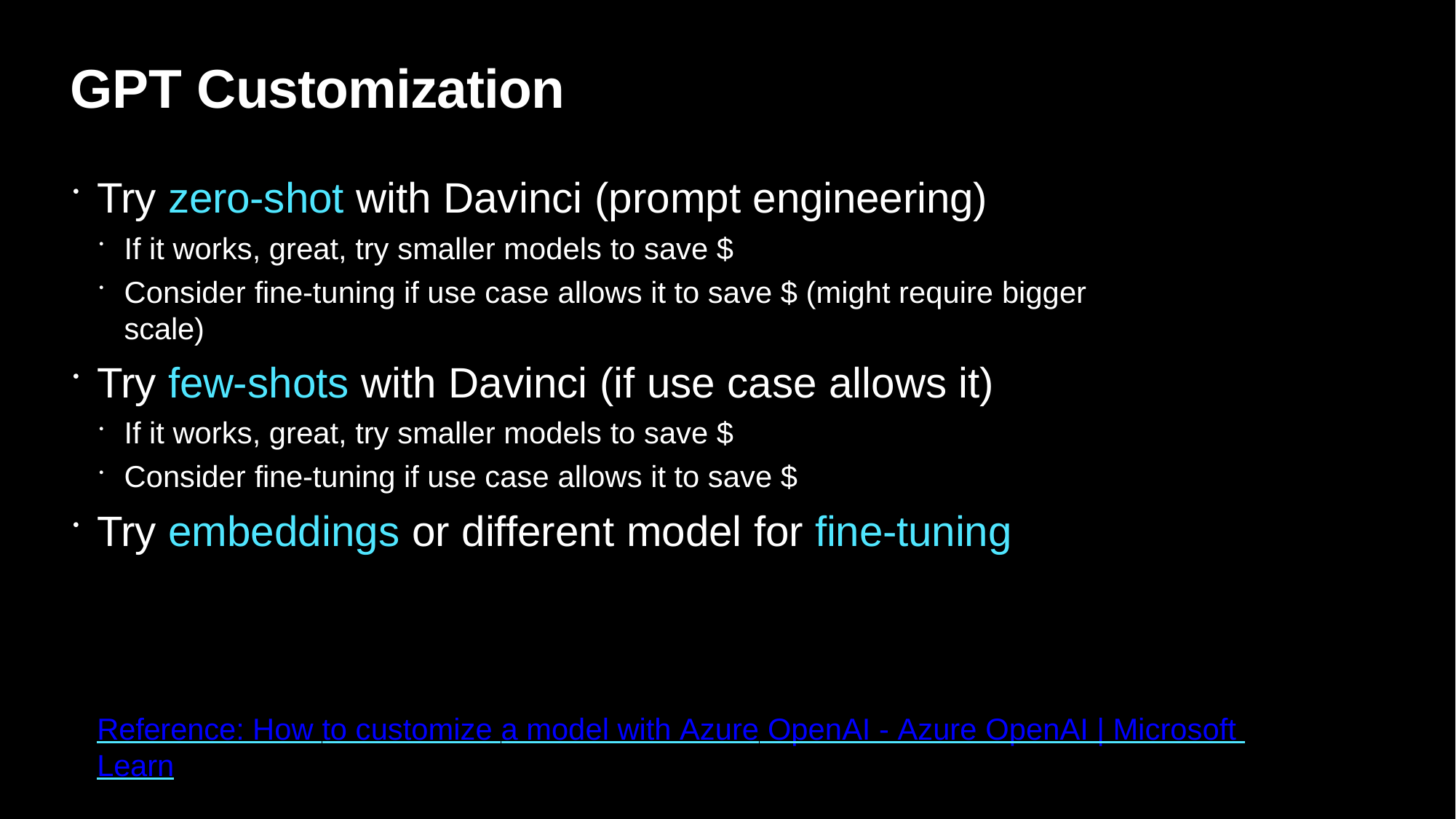

# GPT Customization
Try zero-shot with Davinci (prompt engineering)
If it works, great, try smaller models to save $
Consider fine-tuning if use case allows it to save $ (might require bigger scale)
Try few-shots with Davinci (if use case allows it)
If it works, great, try smaller models to save $
Consider fine-tuning if use case allows it to save $
Try embeddings or different model for fine-tuning
Reference: How to customize a model with Azure OpenAI - Azure OpenAI | Microsoft Learn